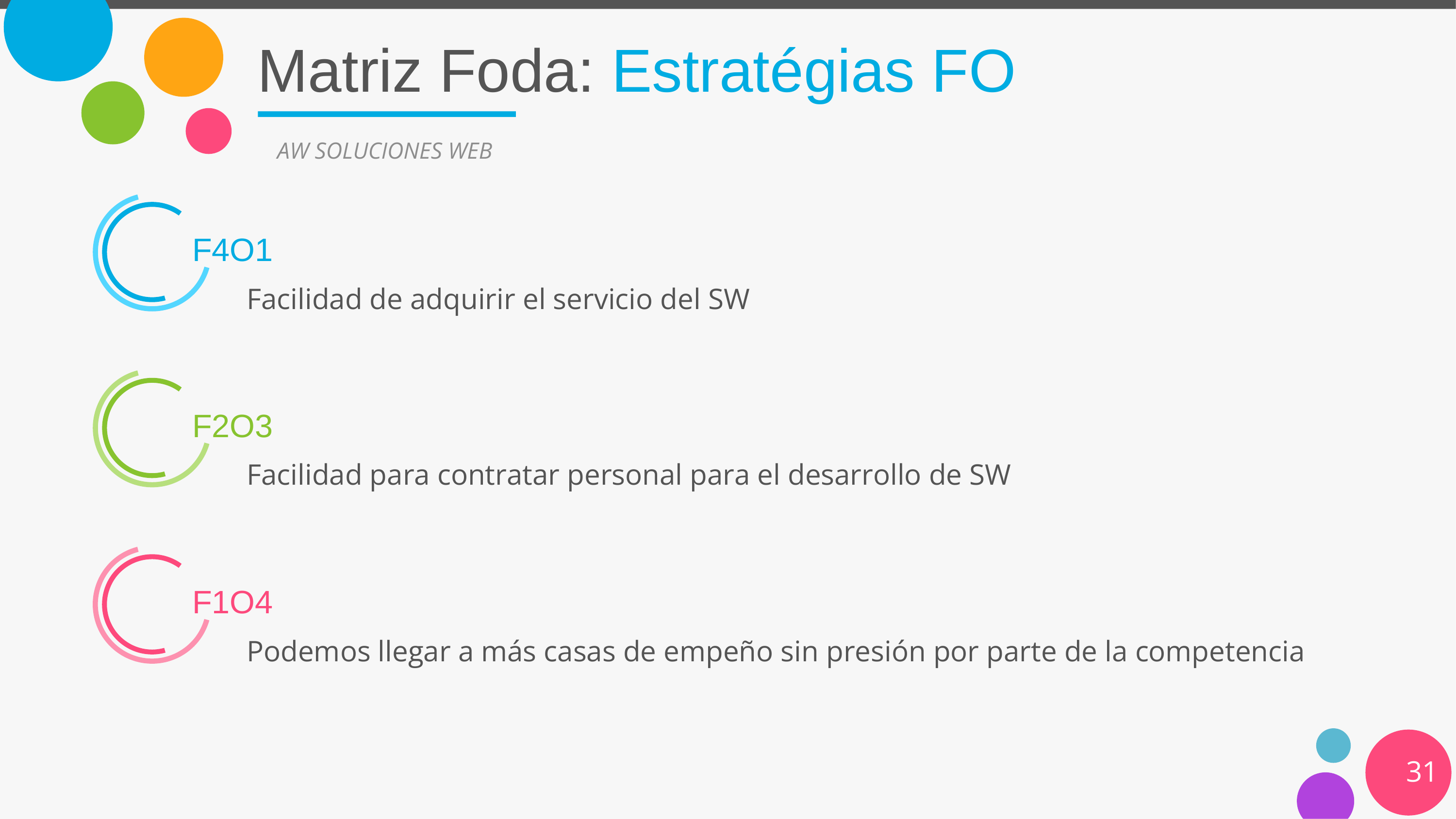

# Matriz Foda: Estratégias FO
AW SOLUCIONES WEB
F4O1
Facilidad de adquirir el servicio del SW
F2O3
Facilidad para contratar personal para el desarrollo de SW
F1O4
Podemos llegar a más casas de empeño sin presión por parte de la competencia
31